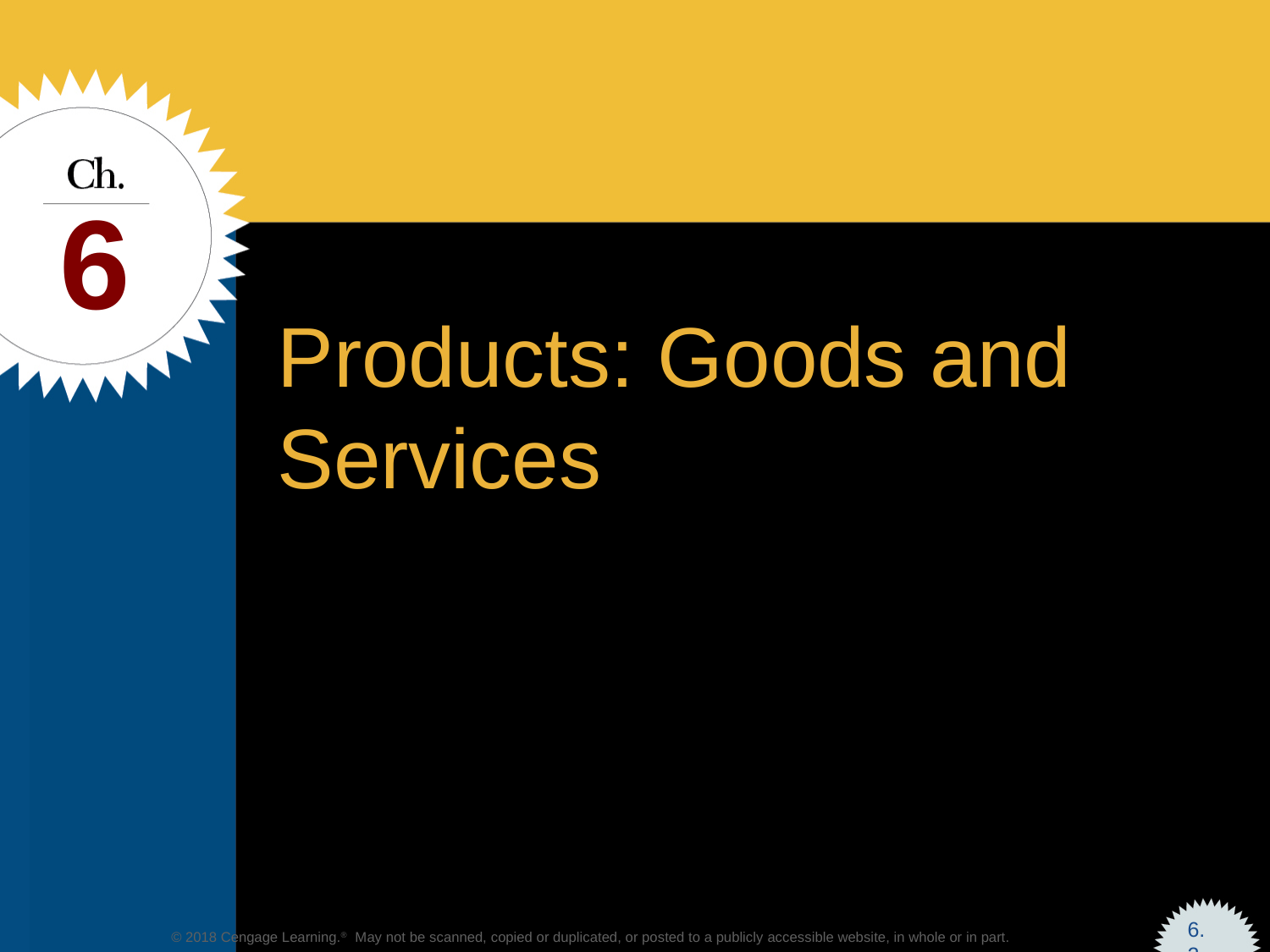

6
# Products: Goods and Services
6.  2
© 2018 Cengage Learning.®  May not be scanned, copied or duplicated, or posted to a publicly accessible website, in whole or in part.